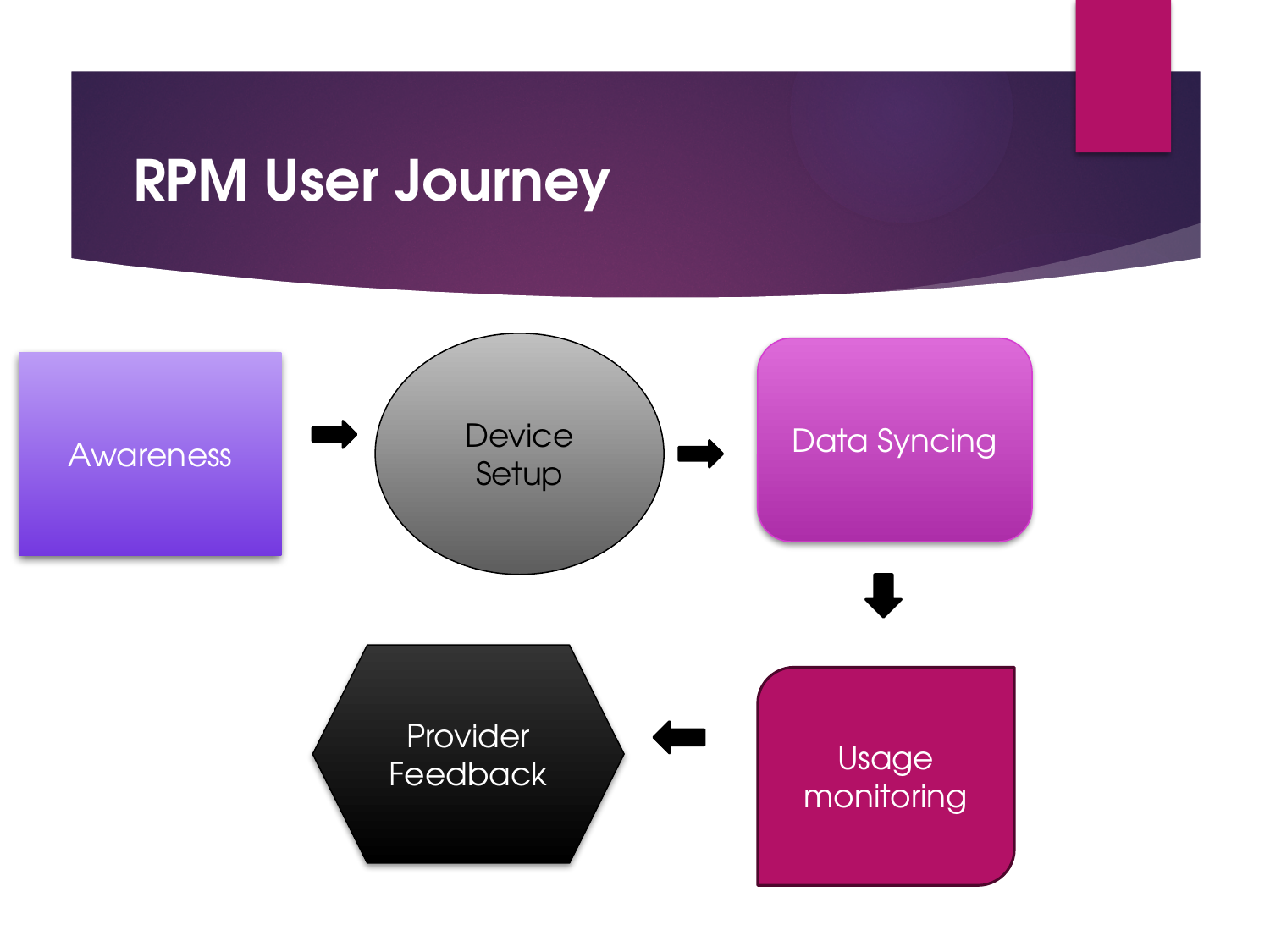

# RPM User Journey
Device Setup
Data Syncing
Awareness

Provider Feedback
Usage monitoring